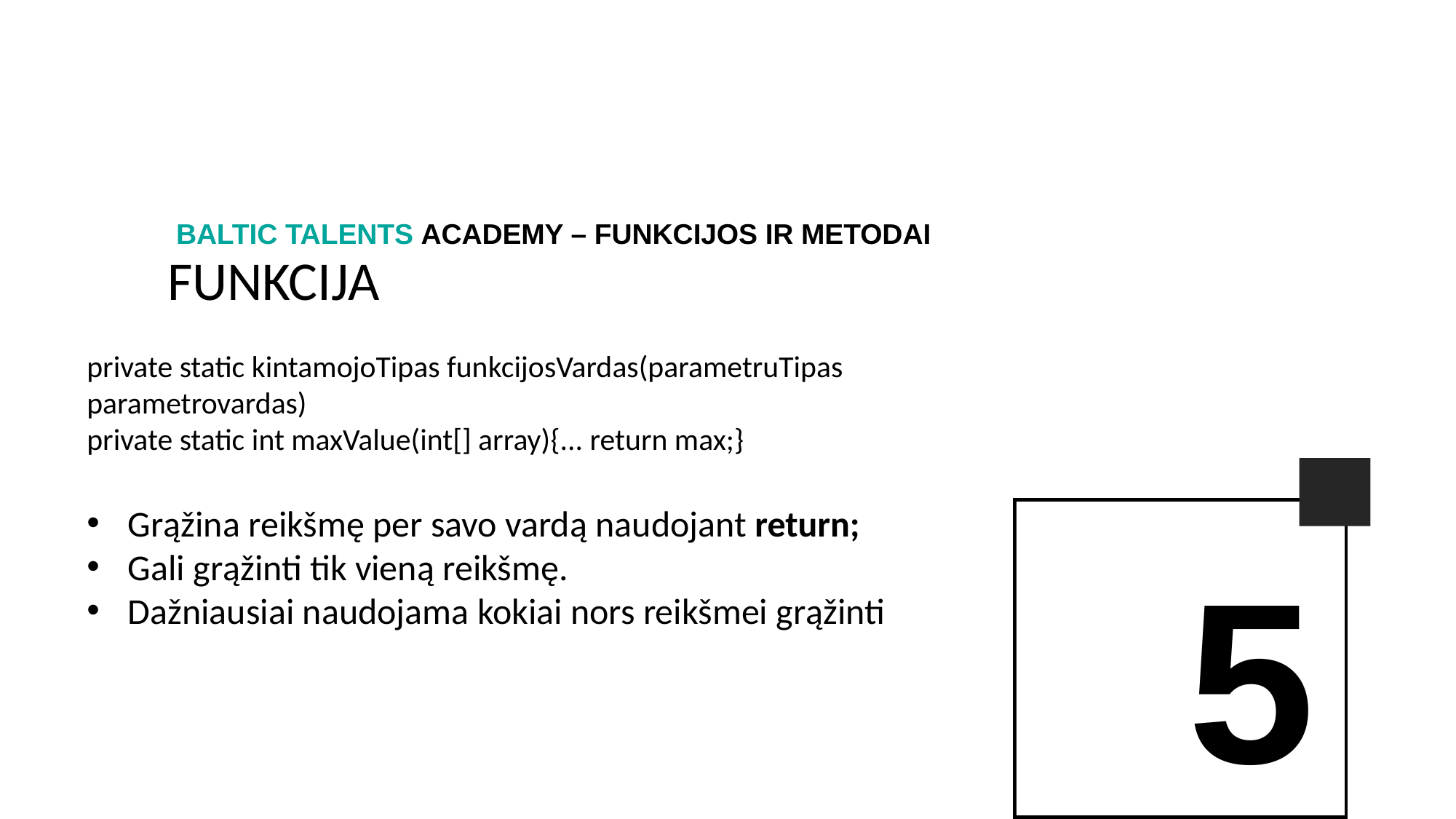

BALTIc TALENTs AcADEMy – Funkcijos ir metodai
Funkcija
private static kintamojoTipas funkcijosVardas(parametruTipas parametrovardas)
private static int maxValue(int[] array){... return max;}

Grąžina reikšmę per savo vardą naudojant return;
Gali grąžinti tik vieną reikšmę.
Dažniausiai naudojama kokiai nors reikšmei grąžinti

5